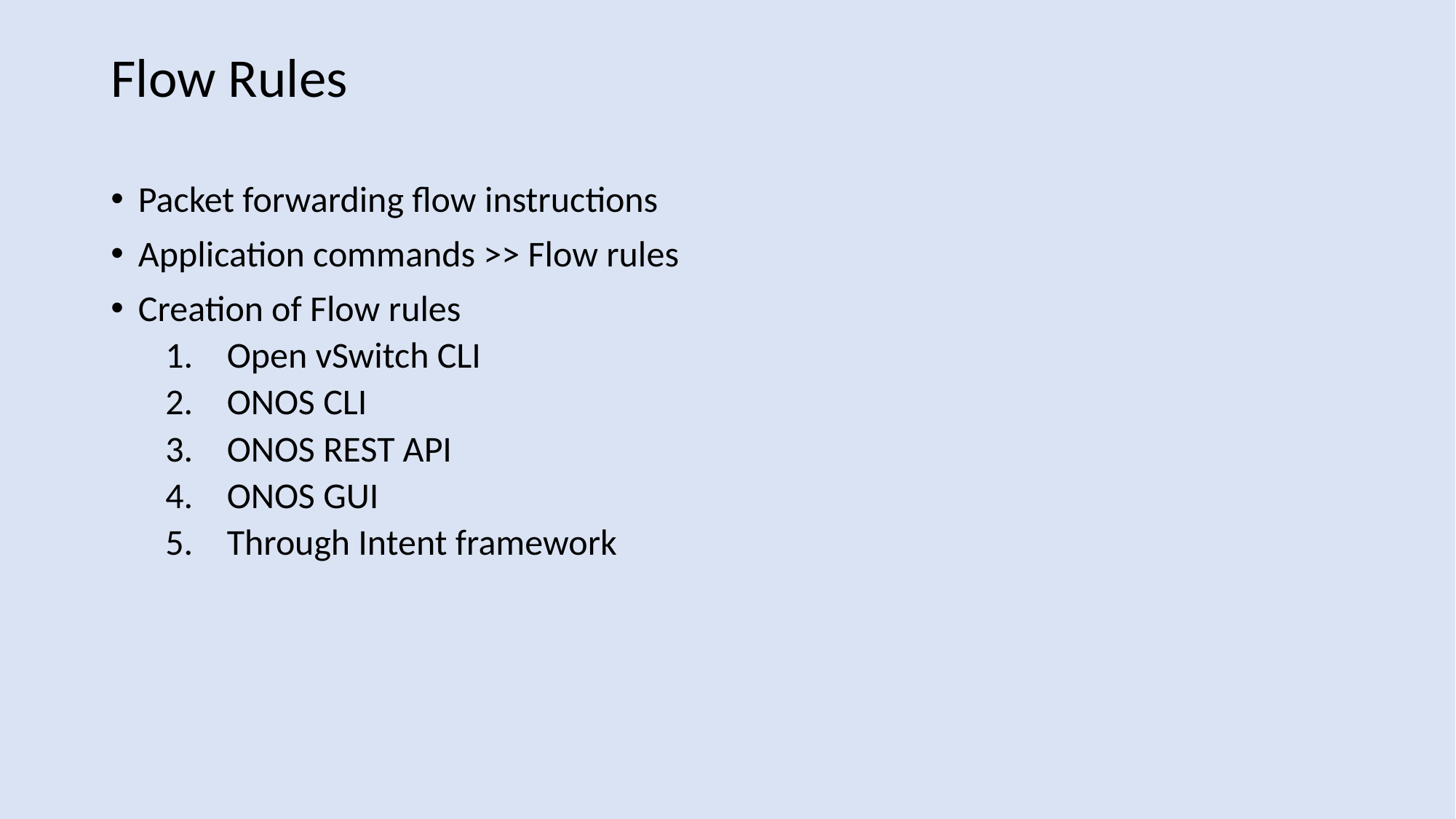

# Flow Rules
Packet forwarding flow instructions
Application commands >> Flow rules
Creation of Flow rules
Open vSwitch CLI
ONOS CLI
ONOS REST API
ONOS GUI
Through Intent framework